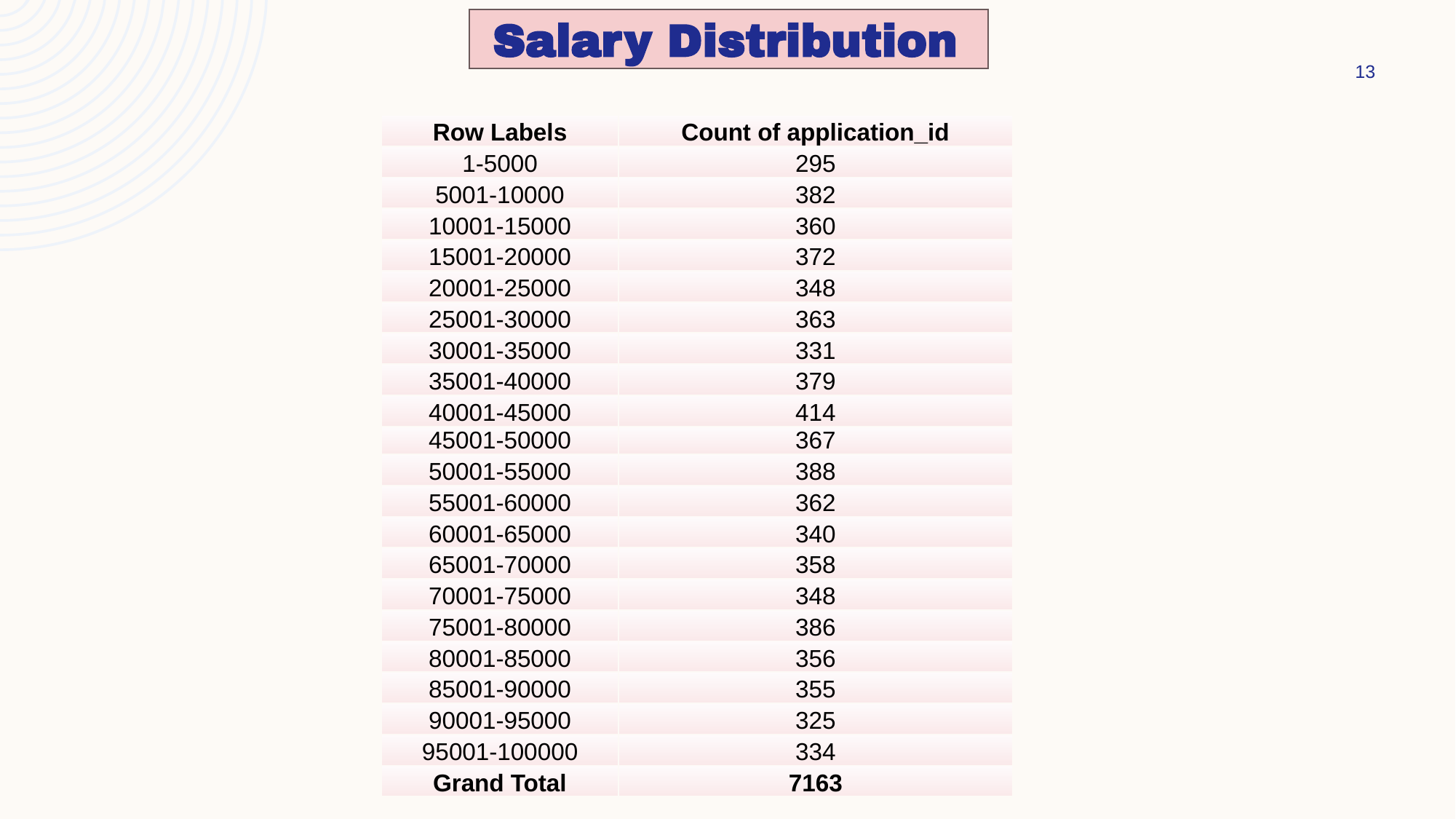

Salary Distribution
13
| Row Labels | Count of application\_id |
| --- | --- |
| 1-5000 | 295 |
| 5001-10000 | 382 |
| 10001-15000 | 360 |
| 15001-20000 | 372 |
| 20001-25000 | 348 |
| 25001-30000 | 363 |
| 30001-35000 | 331 |
| 35001-40000 | 379 |
| 40001-45000 | 414 |
| 45001-50000 | 367 |
| 50001-55000 | 388 |
| 55001-60000 | 362 |
| 60001-65000 | 340 |
| 65001-70000 | 358 |
| 70001-75000 | 348 |
| 75001-80000 | 386 |
| 80001-85000 | 356 |
| 85001-90000 | 355 |
| 90001-95000 | 325 |
| 95001-100000 | 334 |
| Grand Total | 7163 |